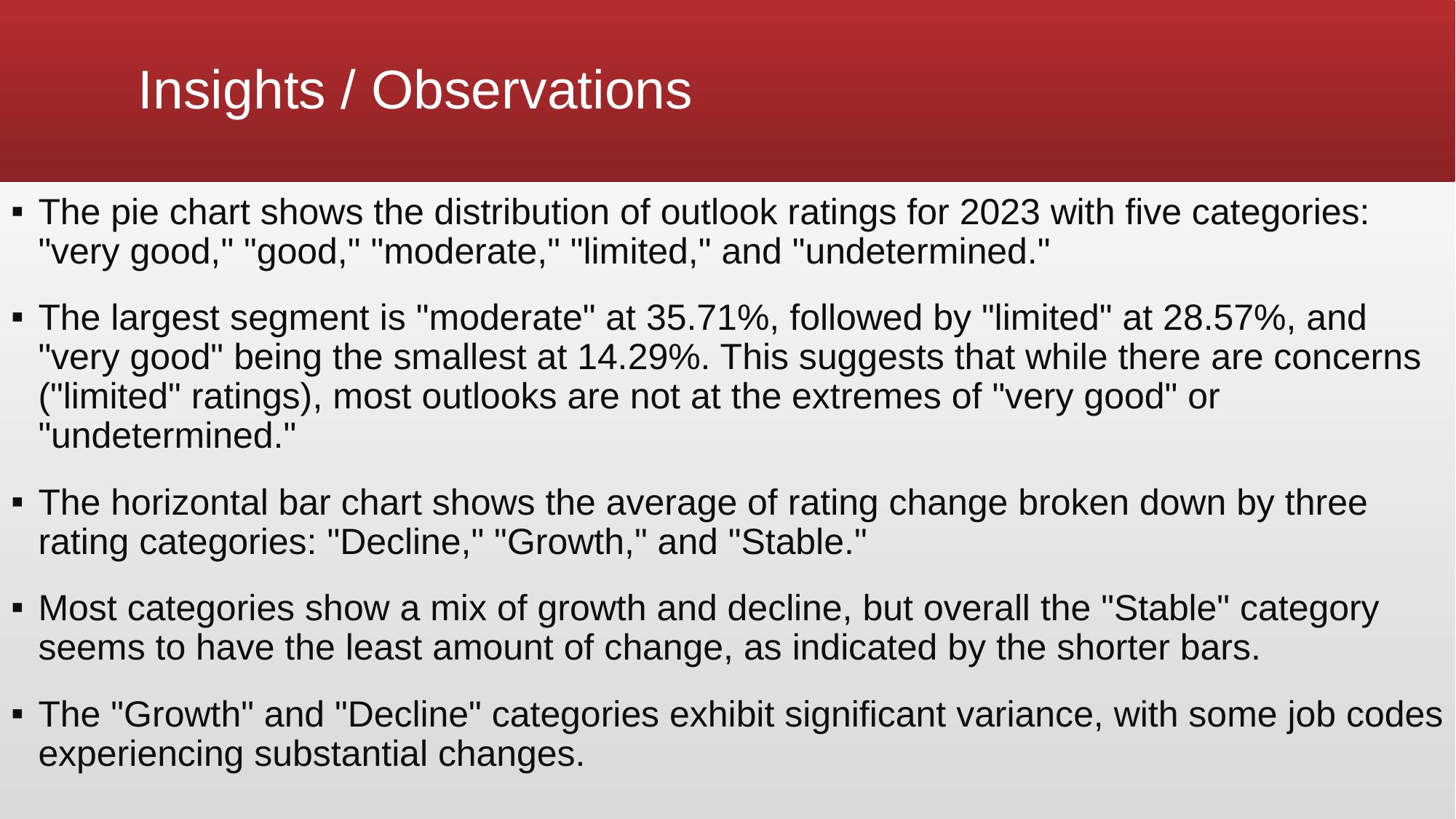

# Insights / Observations
The pie chart shows the distribution of outlook ratings for 2023 with five categories: "very good," "good," "moderate," "limited," and "undetermined."
The largest segment is "moderate" at 35.71%, followed by "limited" at 28.57%, and "very good" being the smallest at 14.29%. This suggests that while there are concerns ("limited" ratings), most outlooks are not at the extremes of "very good" or "undetermined."
The horizontal bar chart shows the average of rating change broken down by three rating categories: "Decline," "Growth," and "Stable."
Most categories show a mix of growth and decline, but overall the "Stable" category seems to have the least amount of change, as indicated by the shorter bars.
The "Growth" and "Decline" categories exhibit significant variance, with some job codes experiencing substantial changes.